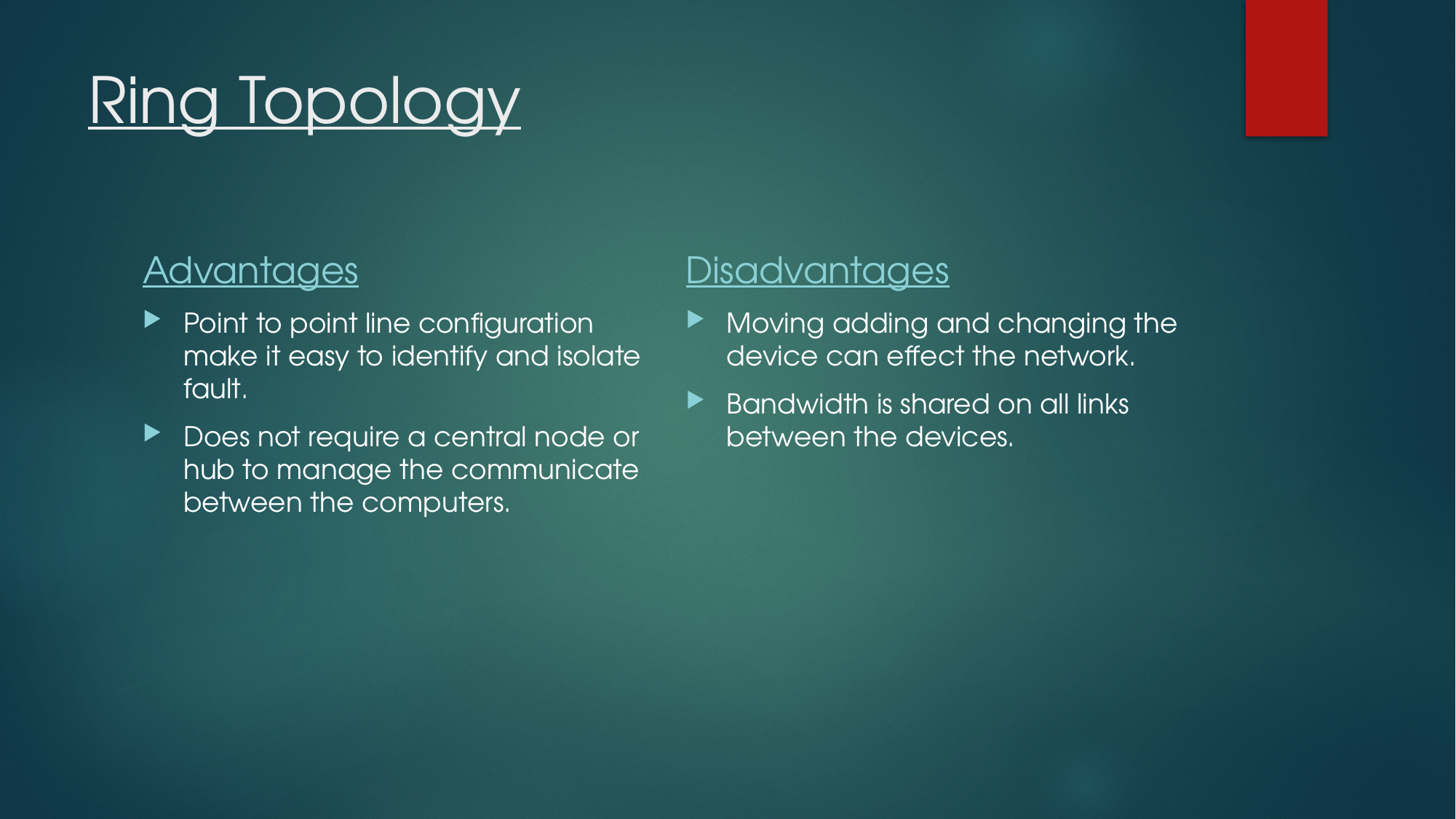

# Ring Topology
Advantages
Disadvantages
Point to point line configuration make it easy to identify and isolate fault.
Does not require a central node or hub to manage the communicate between the computers.
Moving adding and changing the device can effect the network.
Bandwidth is shared on all links between the devices.